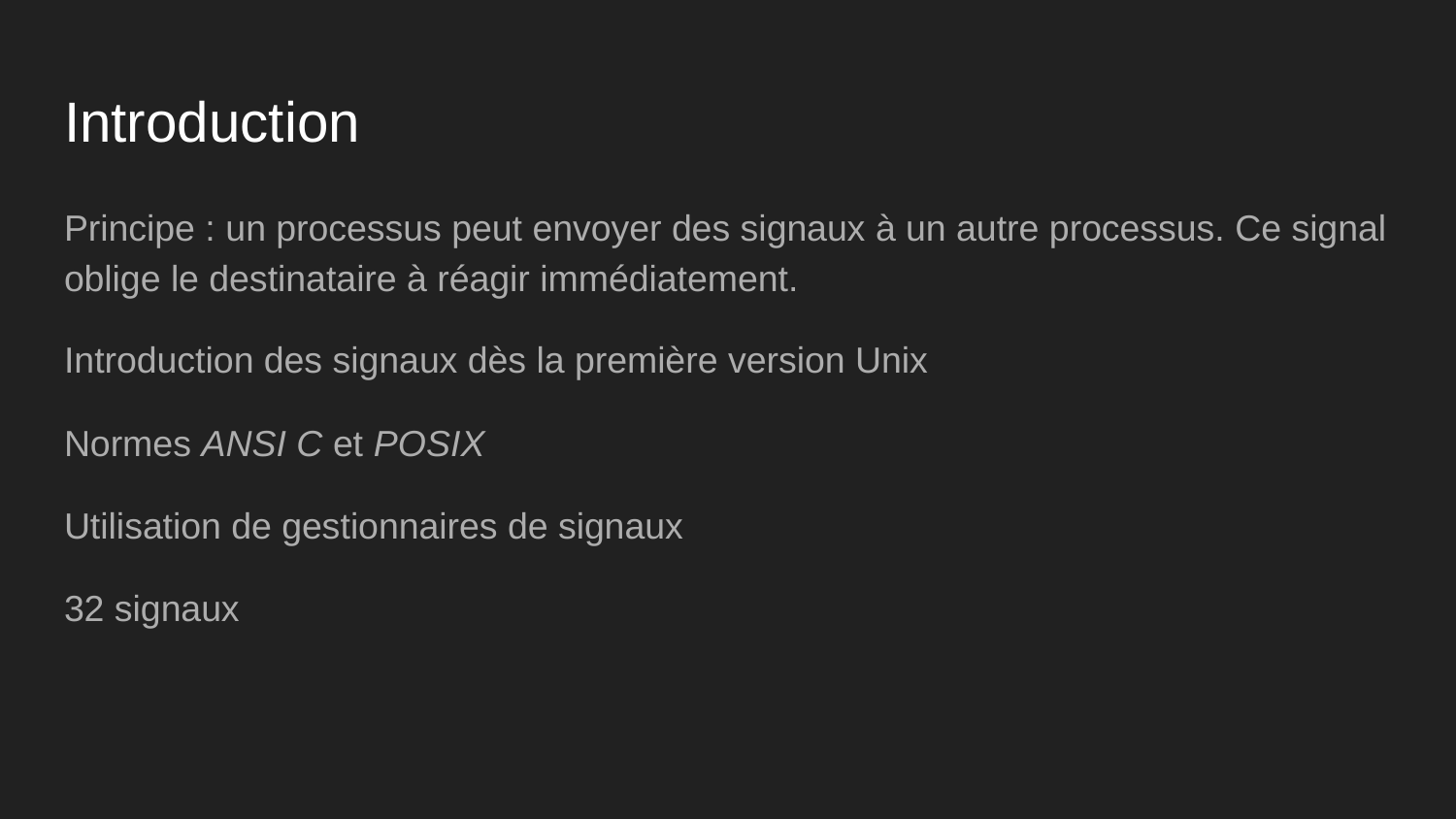

# Introduction
Principe : un processus peut envoyer des signaux à un autre processus. Ce signal oblige le destinataire à réagir immédiatement.
Introduction des signaux dès la première version Unix
Normes ANSI C et POSIX
Utilisation de gestionnaires de signaux
32 signaux